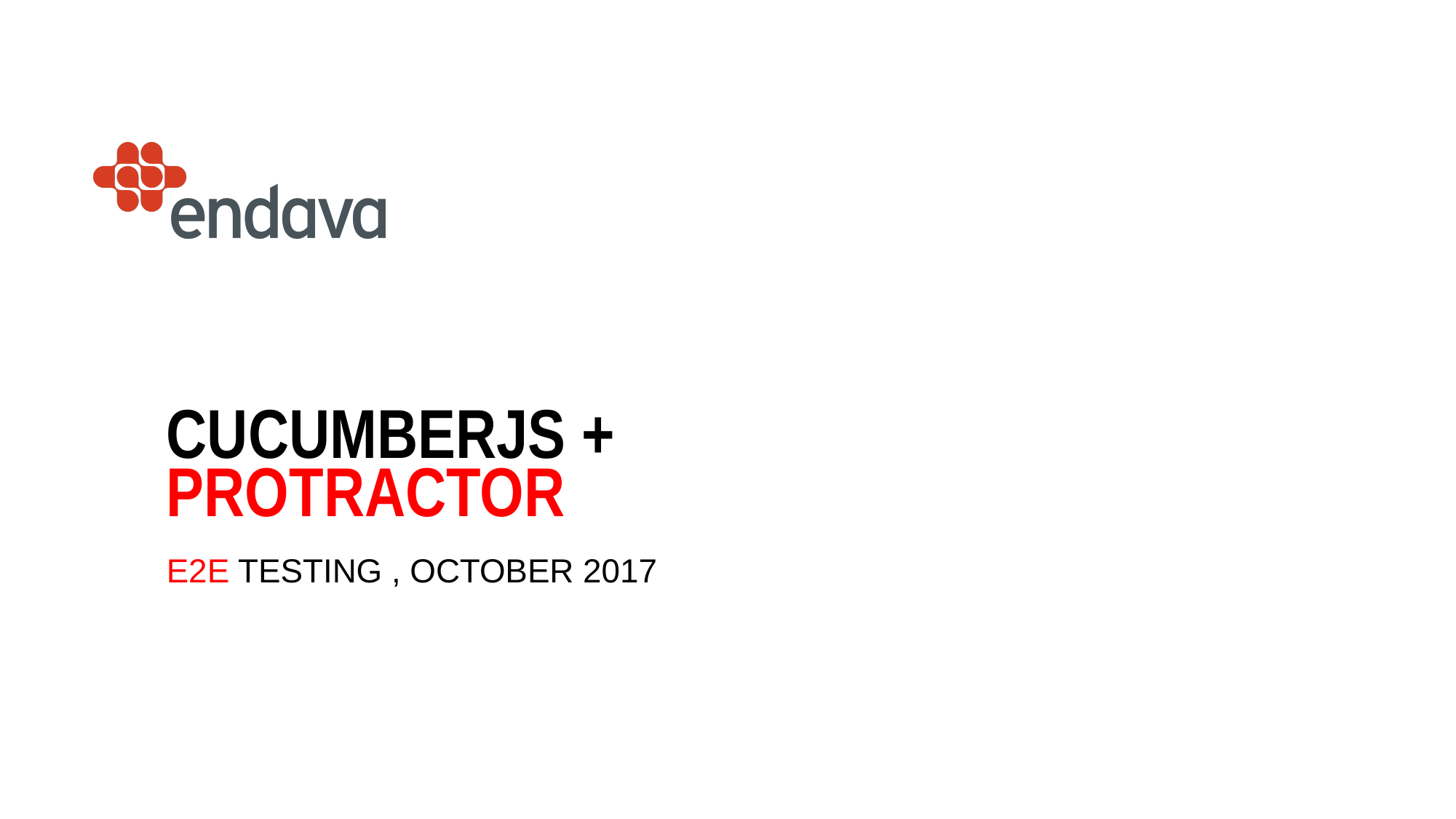

# Cucumberjs + protractor
E2E testing , October 2017